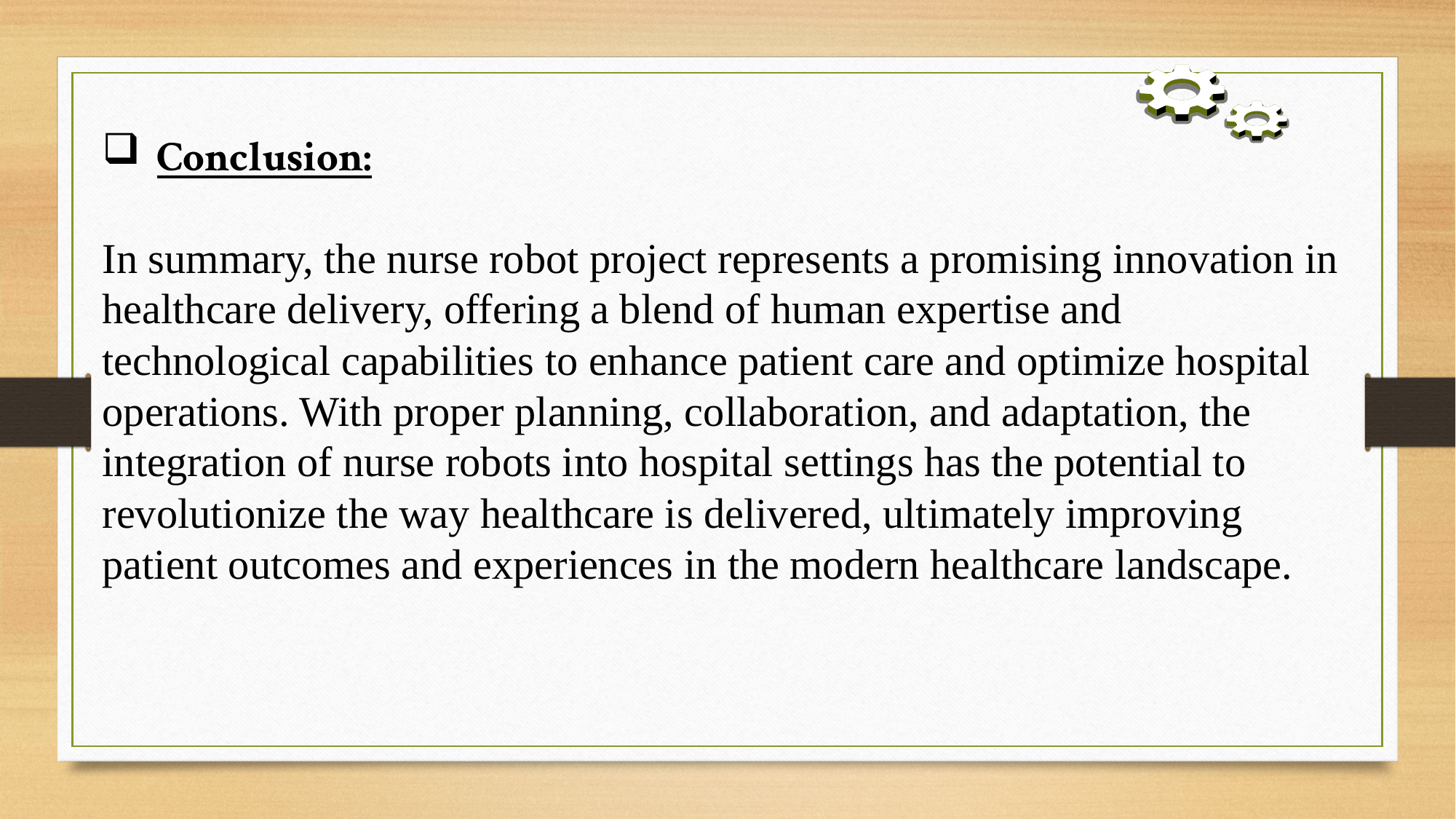

Conclusion:

In summary, the nurse robot project represents a promising innovation in healthcare delivery, offering a blend of human expertise and technological capabilities to enhance patient care and optimize hospital operations. With proper planning, collaboration, and adaptation, the integration of nurse robots into hospital settings has the potential to revolutionize the way healthcare is delivered, ultimately improving patient outcomes and experiences in the modern healthcare landscape.